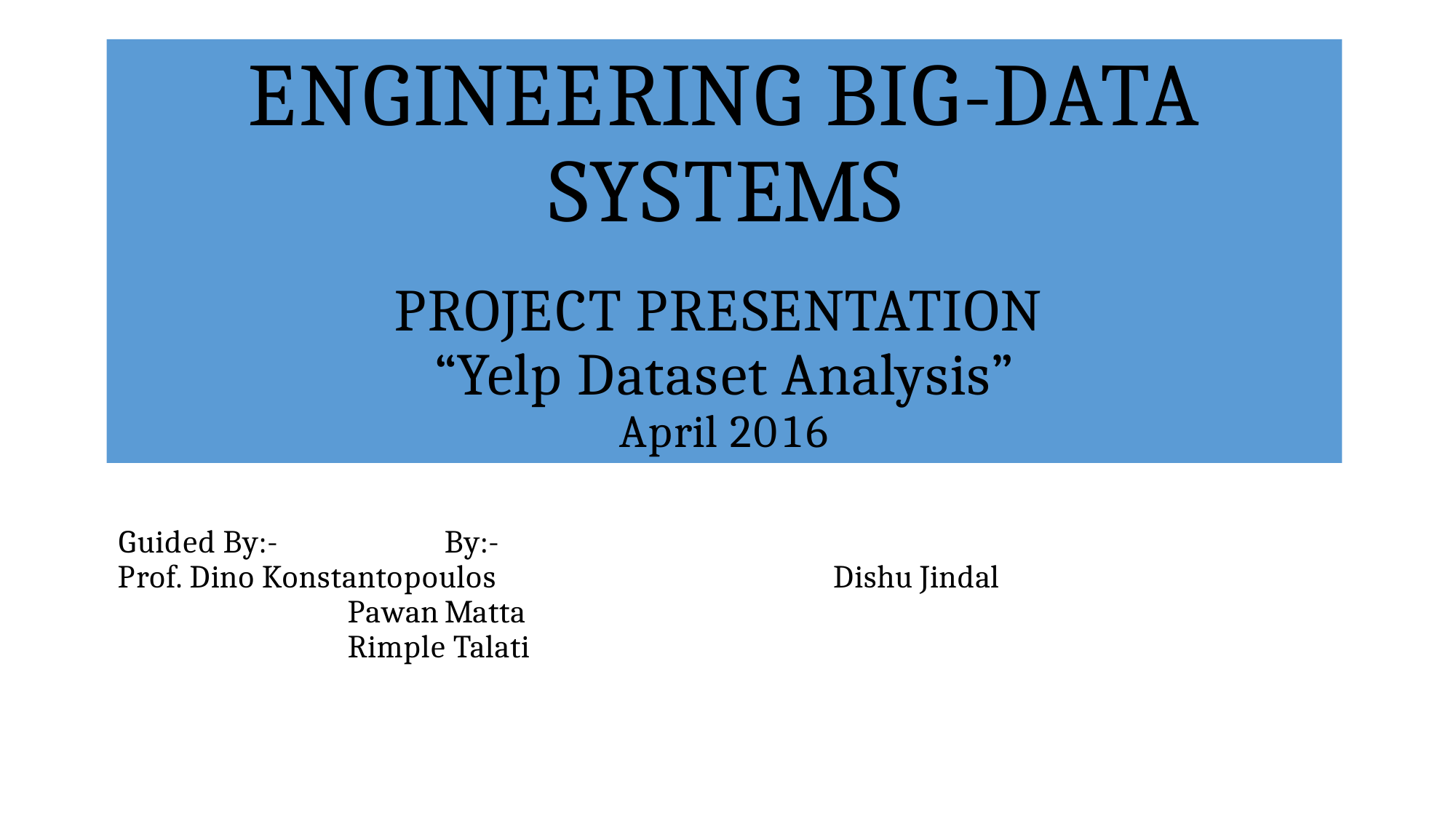

# ENGINEERING BIG-DATA SYSTEMS PROJECT PRESENTATION “Yelp Dataset Analysis” April 2016
Guided By:-						            		     By:-
Prof. Dino Konstantopoulos		            		            		     Dishu Jindal
							            		     Pawan Matta
							            		     Rimple Talati